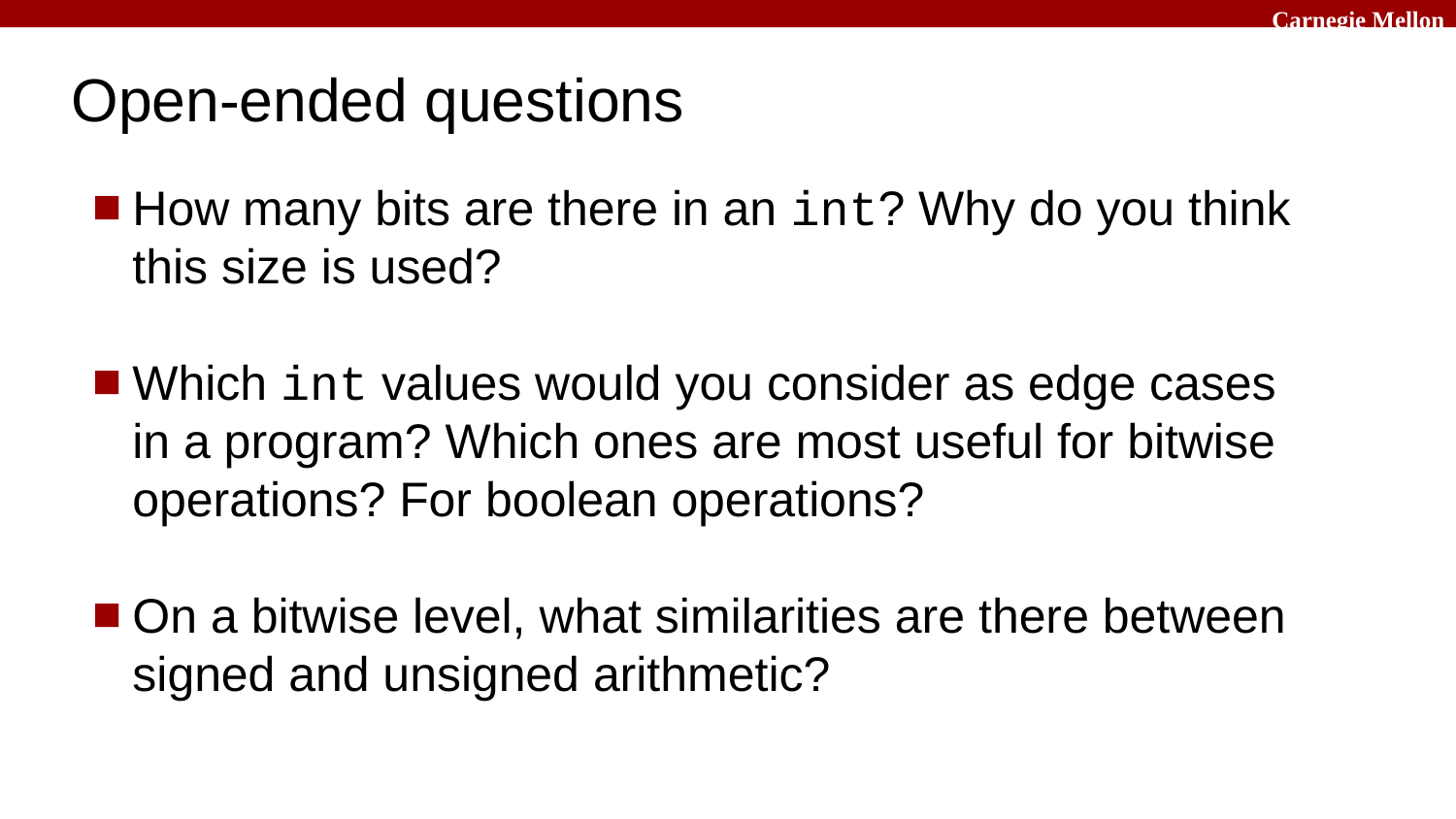

# Open-ended questions
How many bits are there in an int? Why do you think this size is used?

Which int values would you consider as edge cases in a program? Which ones are most useful for bitwise operations? For boolean operations?

On a bitwise level, what similarities are there between signed and unsigned arithmetic?